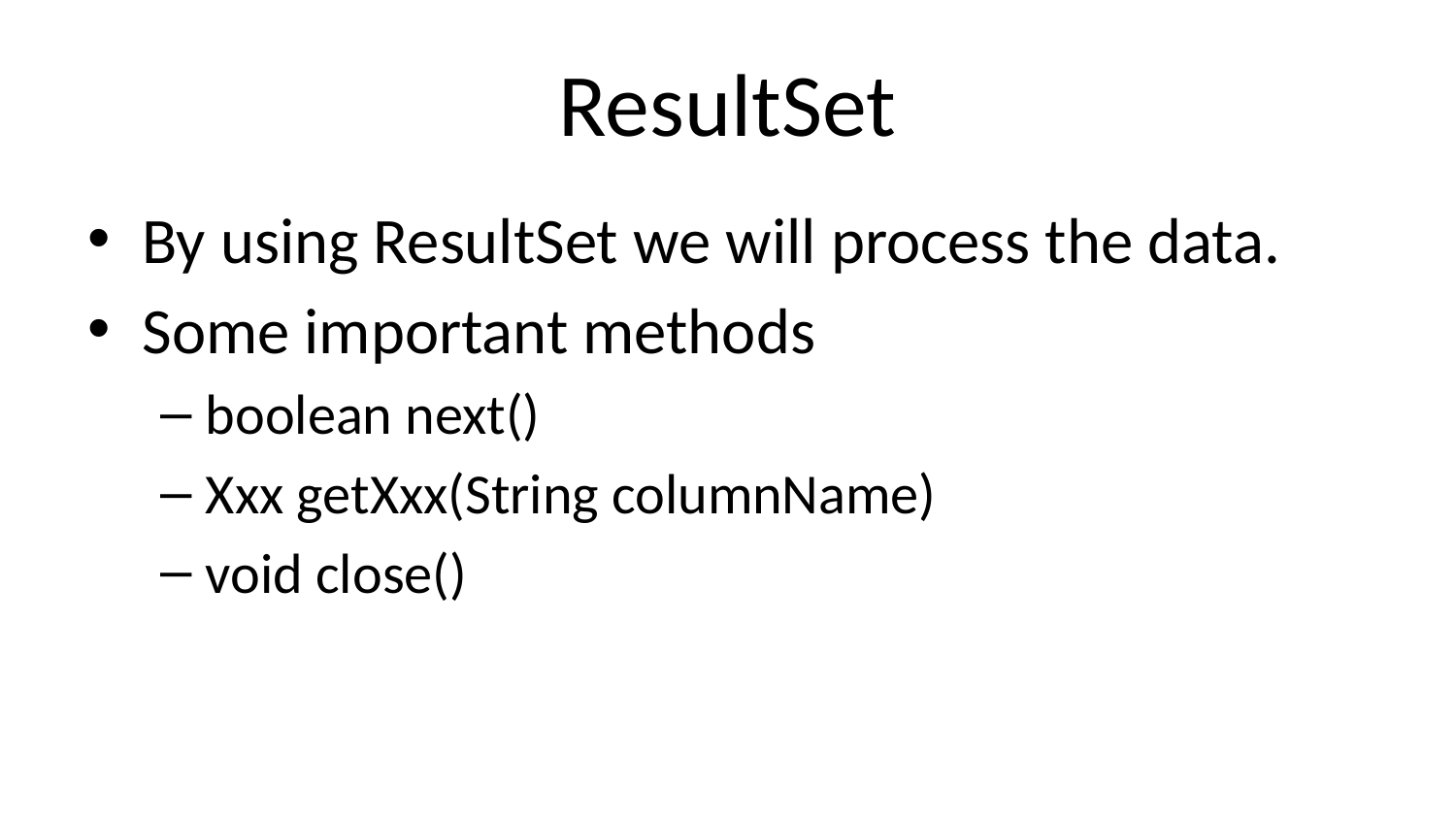

# ResultSet
By using ResultSet we will process the data.
Some important methods
boolean next()
Xxx getXxx(String columnName)
void close()